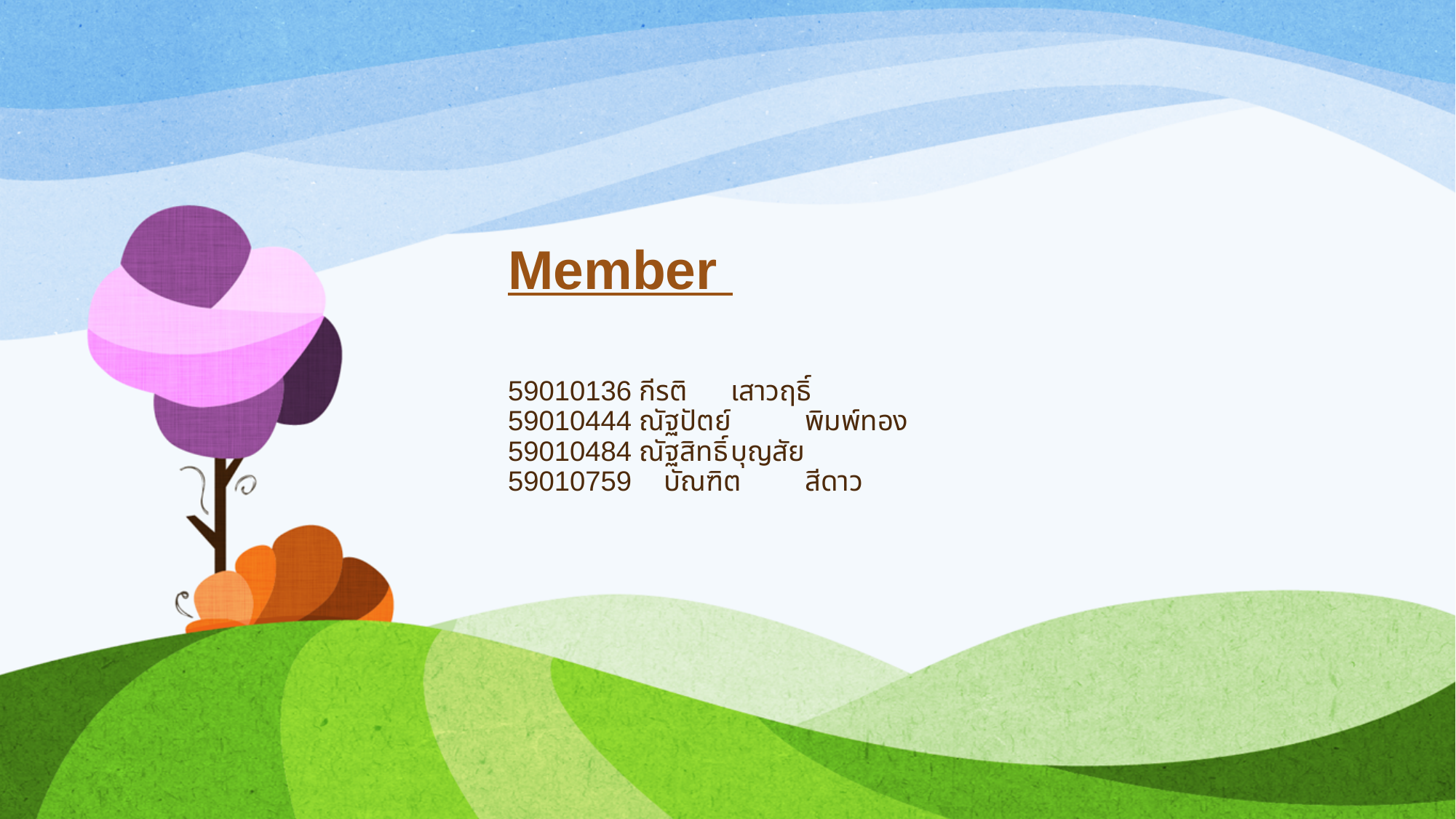

Member
# 59010136 กีรติ 		เสาวฤธิ์ 59010444 ณัฐปัตย์ 		พิมพ์ทอง 59010484 ณัฐสิทธิ์		บุญสัย 59010759	 บัณฑิต		สีดาว